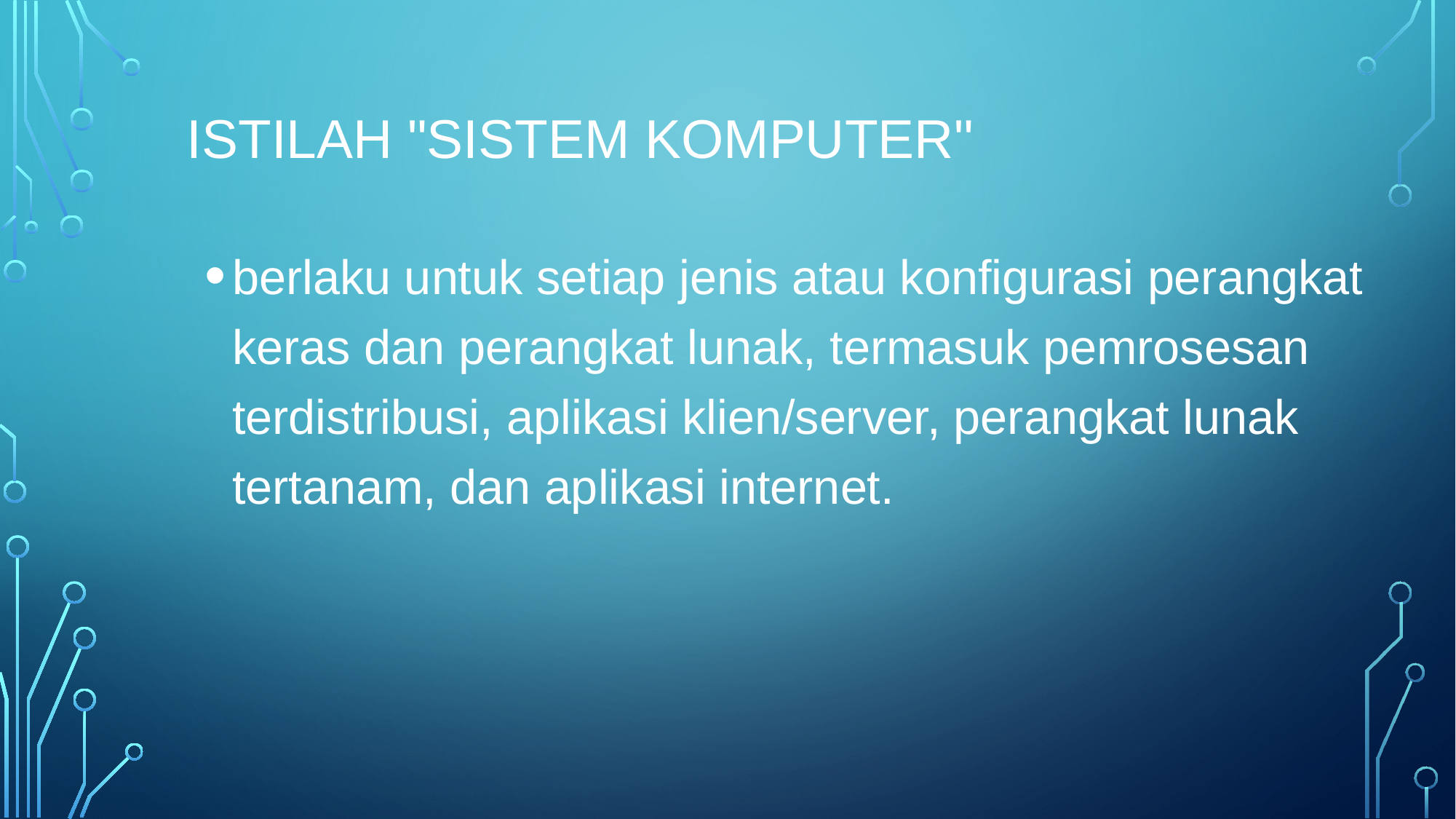

# Istilah "sistem komputer"
berlaku untuk setiap jenis atau konfigurasi perangkat keras dan perangkat lunak, termasuk pemrosesan terdistribusi, aplikasi klien/server, perangkat lunak tertanam, dan aplikasi internet.